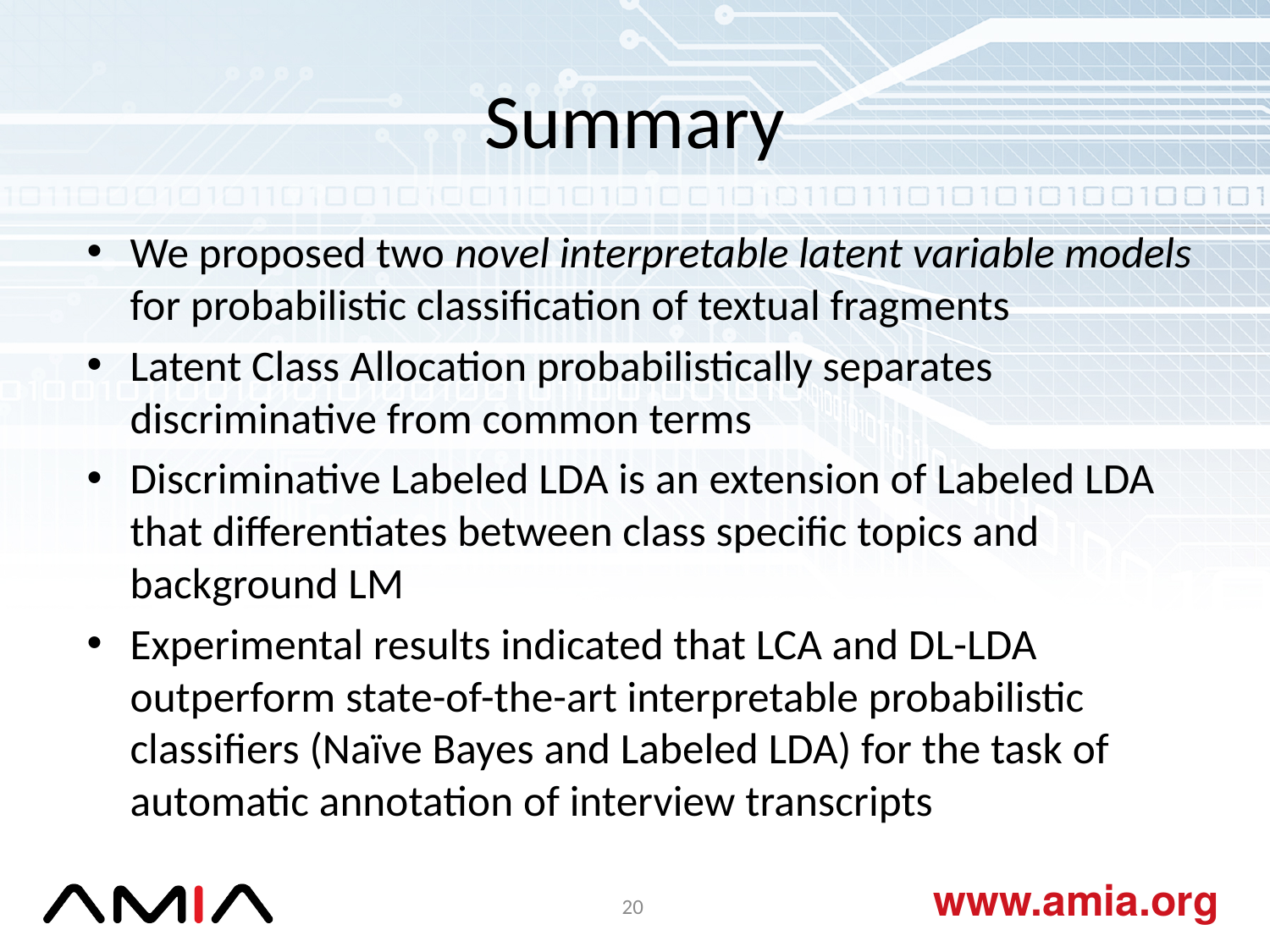

# Summary
We proposed two novel interpretable latent variable models for probabilistic classification of textual fragments
Latent Class Allocation probabilistically separates discriminative from common terms
Discriminative Labeled LDA is an extension of Labeled LDA that differentiates between class specific topics and background LM
Experimental results indicated that LCA and DL-LDA outperform state-of-the-art interpretable probabilistic classifiers (Naïve Bayes and Labeled LDA) for the task of automatic annotation of interview transcripts
20